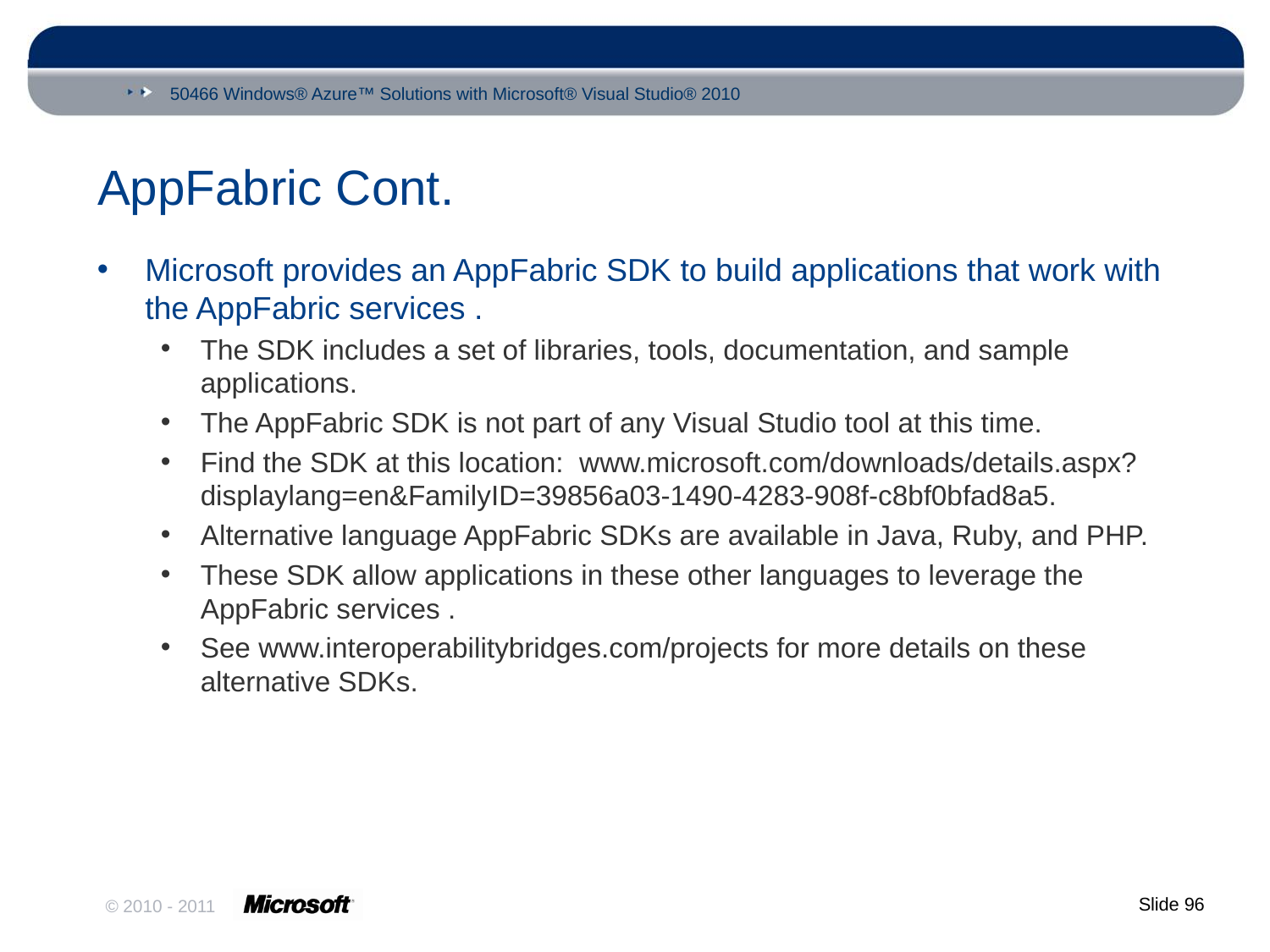

# AppFabric Cont.
Microsoft provides an AppFabric SDK to build applications that work with the AppFabric services .
The SDK includes a set of libraries, tools, documentation, and sample applications.
The AppFabric SDK is not part of any Visual Studio tool at this time.
Find the SDK at this location:  www.microsoft.com/downloads/details.aspx?displaylang=en&FamilyID=39856a03-1490-4283-908f-c8bf0bfad8a5.
Alternative language AppFabric SDKs are available in Java, Ruby, and PHP.
These SDK allow applications in these other languages to leverage the AppFabric services .
See www.interoperabilitybridges.com/projects for more details on these alternative SDKs.